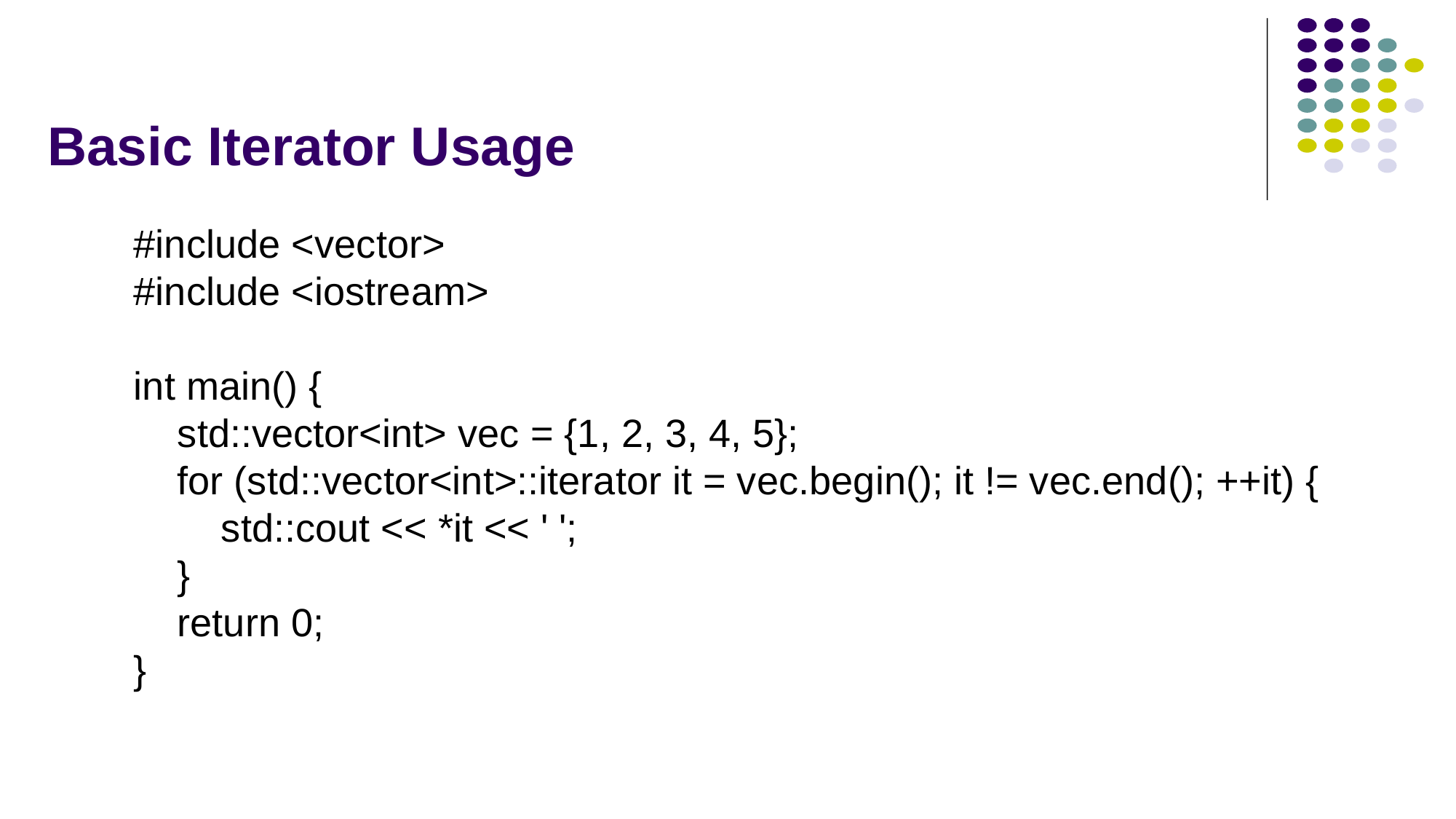

# Basic Iterator Usage
#include <vector>
#include <iostream>

int main() {
    std::vector<int> vec = {1, 2, 3, 4, 5};
    for (std::vector<int>::iterator it = vec.begin(); it != vec.end(); ++it) {
        std::cout << *it << ' ';
    }
    return 0;
}